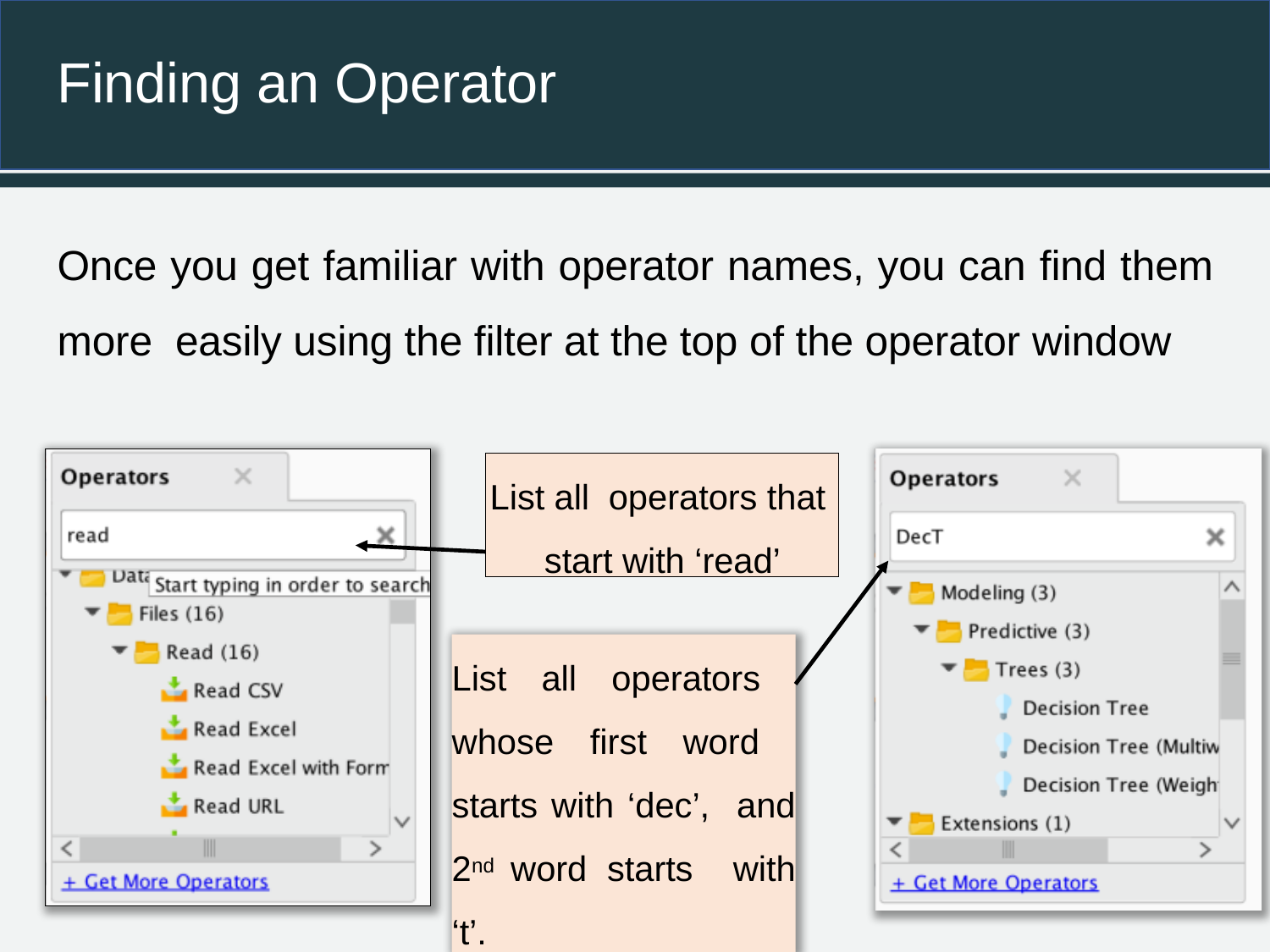

# Finding an Operator
Once you get familiar with operator names, you can ﬁnd them more  easily using the ﬁlter at the top of the operator window

List all operators  whose ﬁrst word  starts with ‘dec’,  and 2nd word starts  with ‘t’.

List all  operators that  start with ‘read’